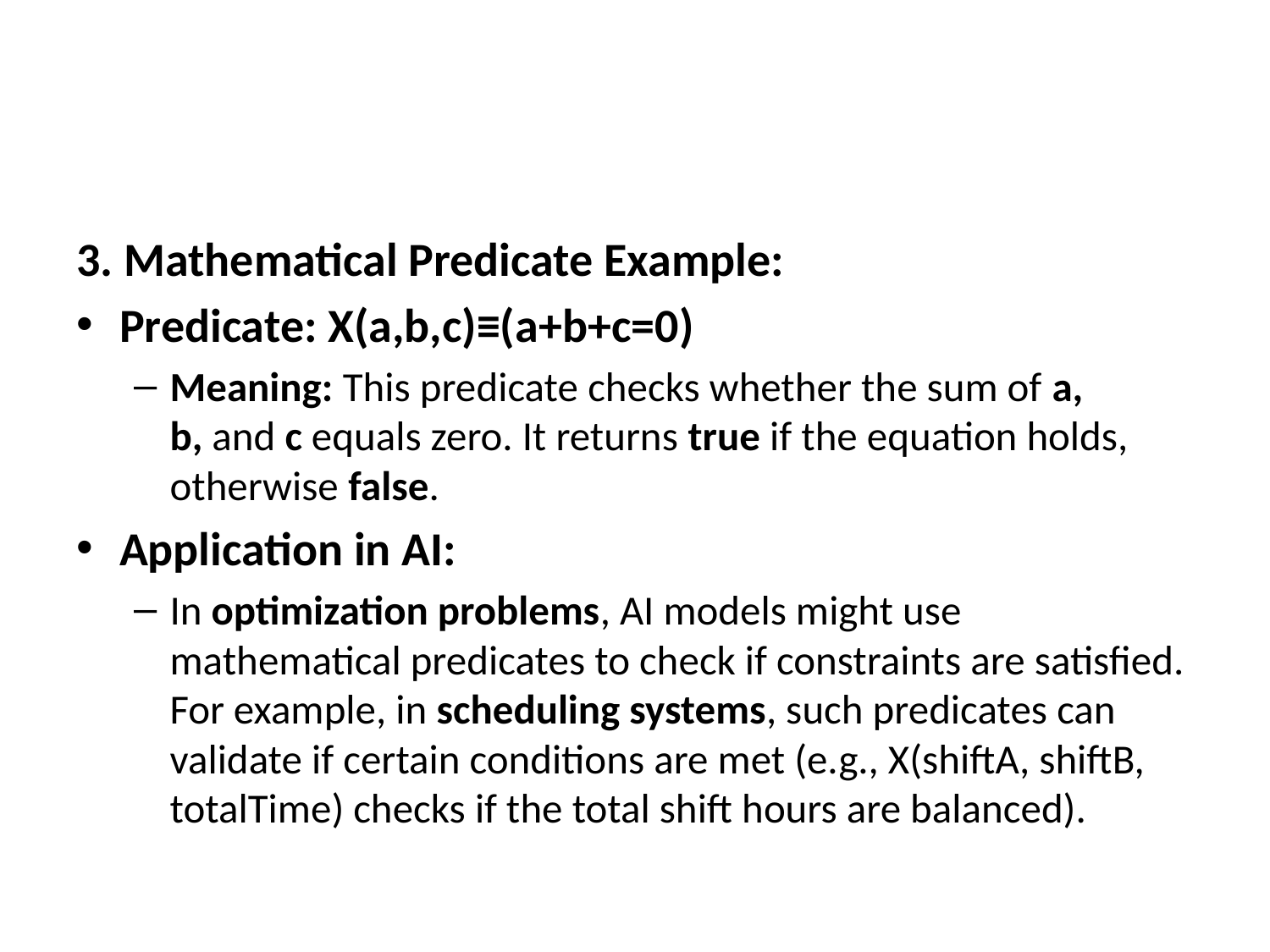

#
3. Mathematical Predicate Example:
Predicate: X(a,b,c)≡(a+b+c=0)
Meaning: This predicate checks whether the sum of a, b, and c equals zero. It returns true if the equation holds, otherwise false.
Application in AI:
In optimization problems, AI models might use mathematical predicates to check if constraints are satisfied. For example, in scheduling systems, such predicates can validate if certain conditions are met (e.g., X(shiftA, shiftB, totalTime) checks if the total shift hours are balanced).